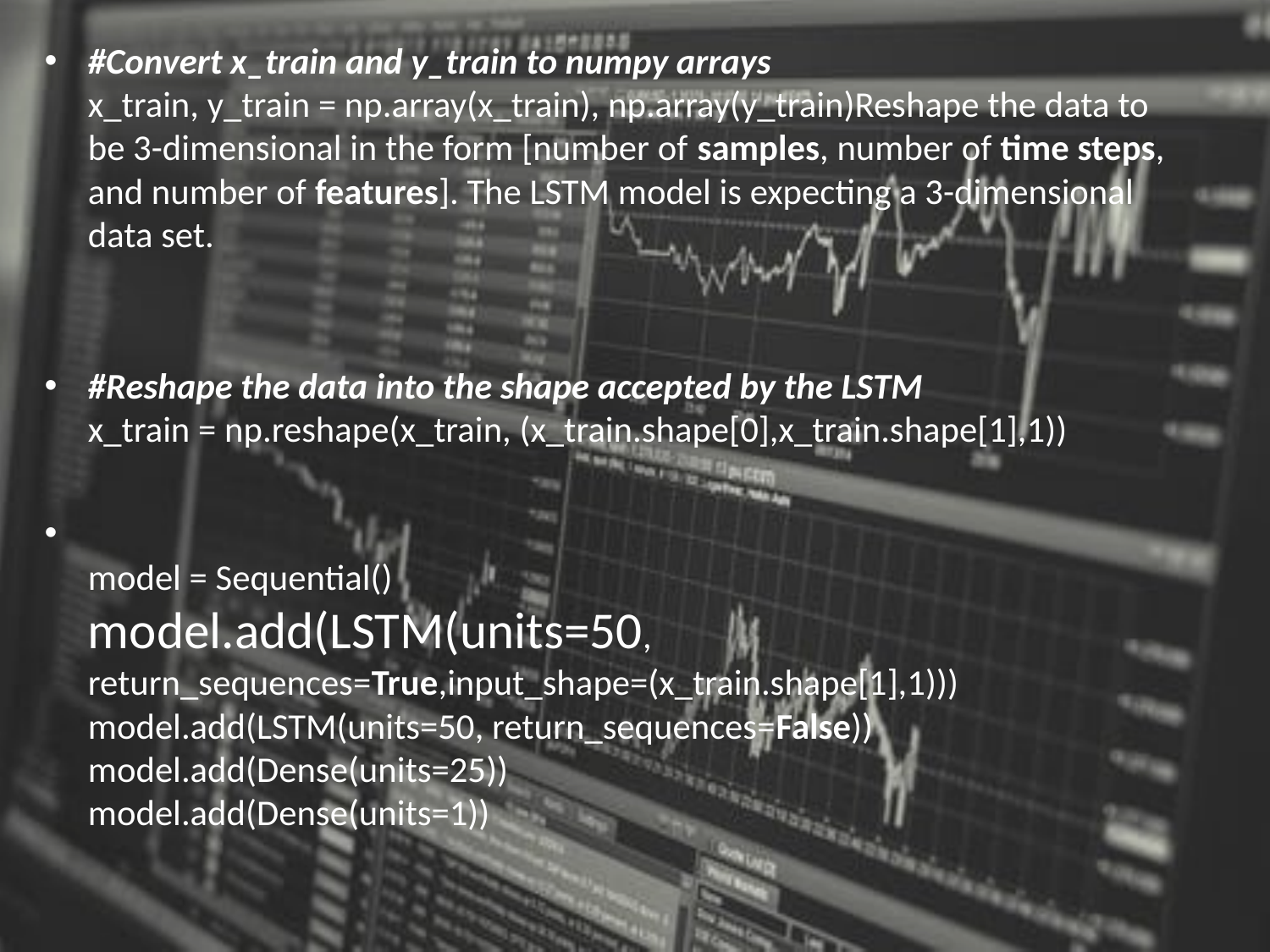

#Convert x_train and y_train to numpy arrays
x_train, y_train = np.array(x_train), np.array(y_train)Reshape the data to be 3-dimensional in the form [number of samples, number of time steps, and number of features]. The LSTM model is expecting a 3-dimensional data set.

#Reshape the data into the shape accepted by the LSTM
x_train = np.reshape(x_train, (x_train.shape[0],x_train.shape[1],1))

model = Sequential()
model.add(LSTM(units=50, return_sequences=True,input_shape=(x_train.shape[1],1)))
model.add(LSTM(units=50, return_sequences=False))
model.add(Dense(units=25))
model.add(Dense(units=1))